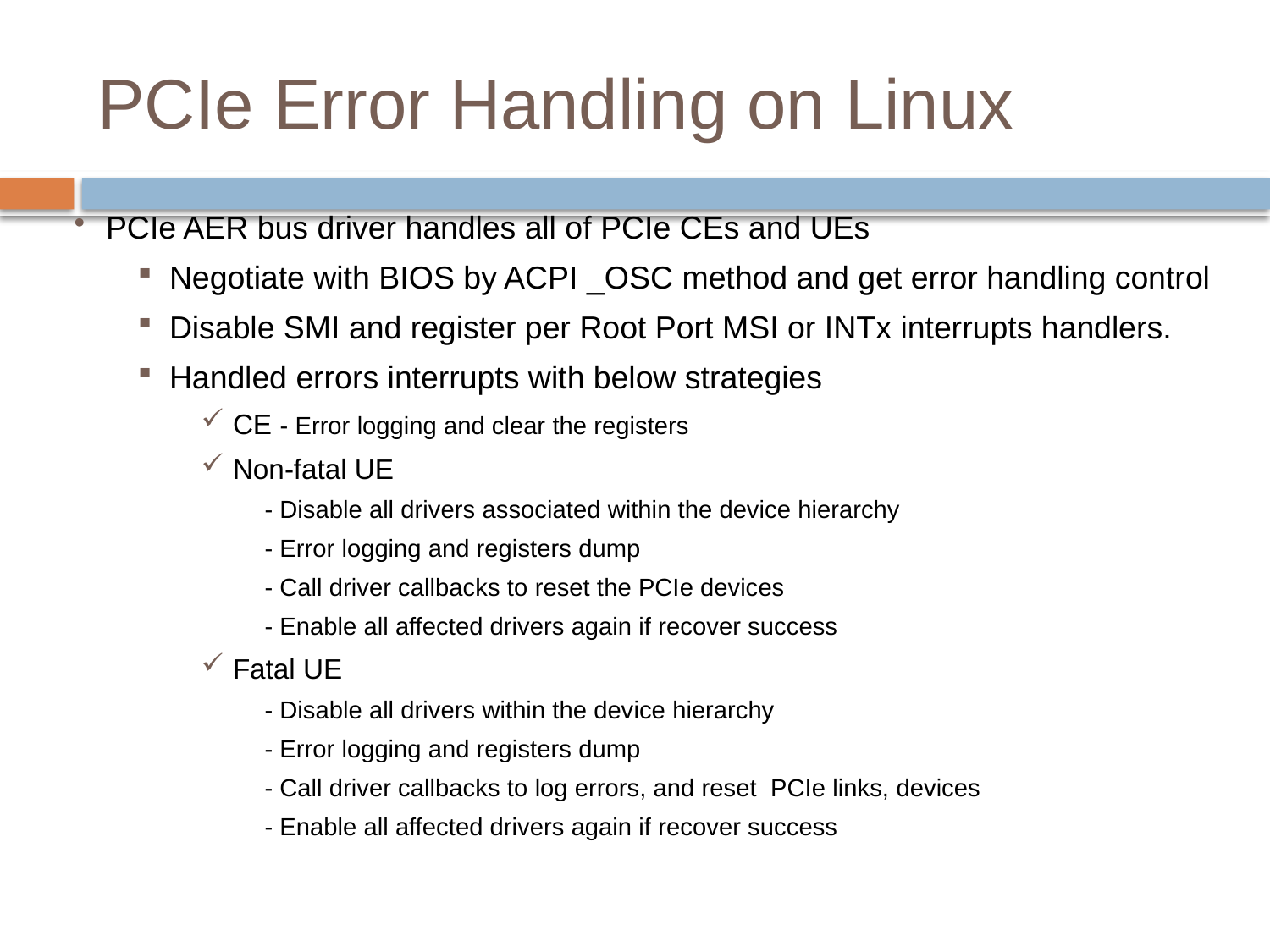

# PCIe Error Handling on Linux
PCIe AER bus driver handles all of PCIe CEs and UEs
Negotiate with BIOS by ACPI _OSC method and get error handling control
Disable SMI and register per Root Port MSI or INTx interrupts handlers.
Handled errors interrupts with below strategies
CE - Error logging and clear the registers
Non-fatal UE
- Disable all drivers associated within the device hierarchy
- Error logging and registers dump
- Call driver callbacks to reset the PCIe devices
- Enable all affected drivers again if recover success
Fatal UE
- Disable all drivers within the device hierarchy
- Error logging and registers dump
- Call driver callbacks to log errors, and reset  PCIe links, devices
- Enable all affected drivers again if recover success